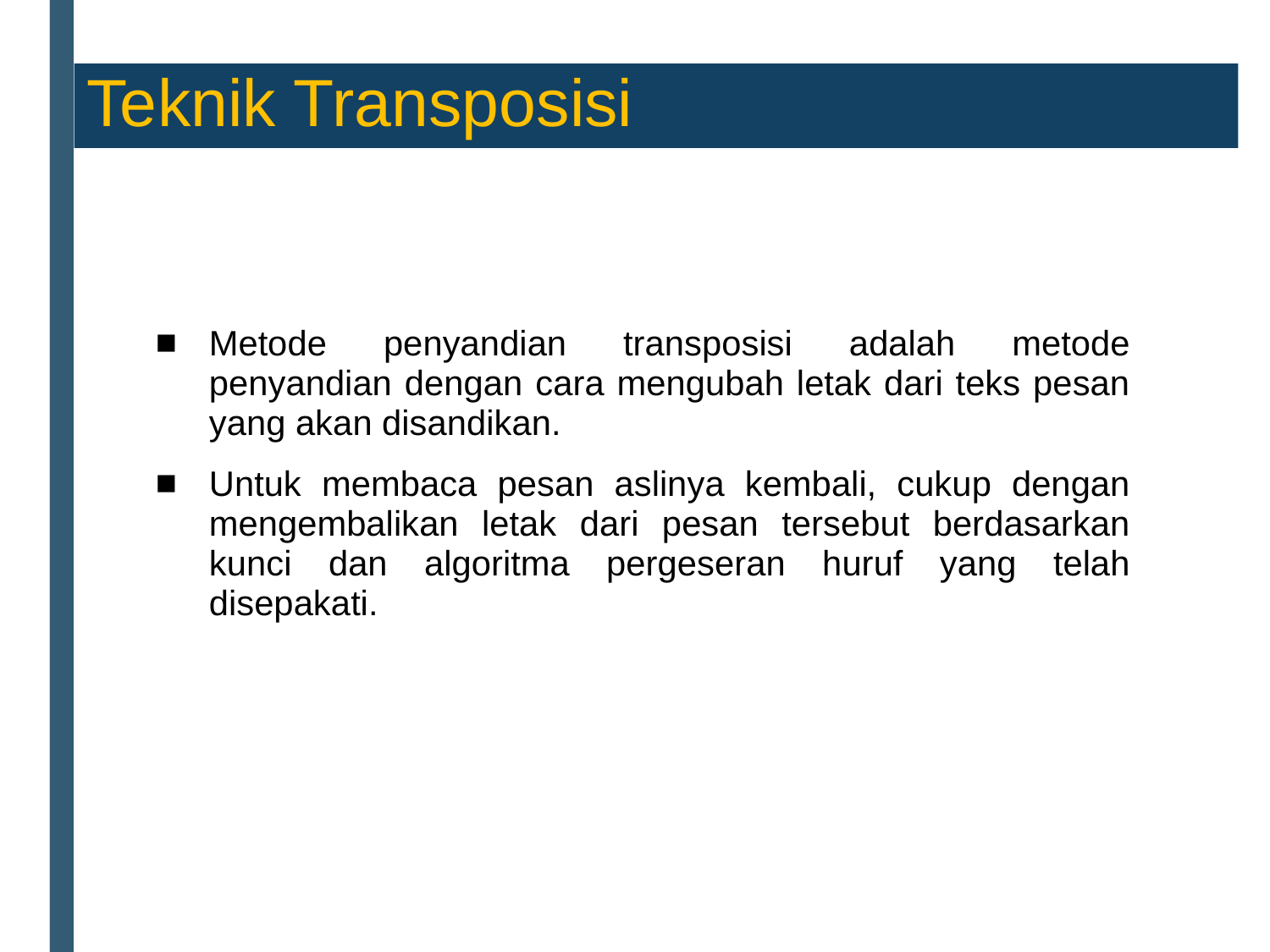

Teknik Transposisi
Metode penyandian transposisi adalah metode penyandian dengan cara mengubah letak dari teks pesan yang akan disandikan.
Untuk membaca pesan aslinya kembali, cukup dengan mengembalikan letak dari pesan tersebut berdasarkan kunci dan algoritma pergeseran huruf yang telah disepakati.